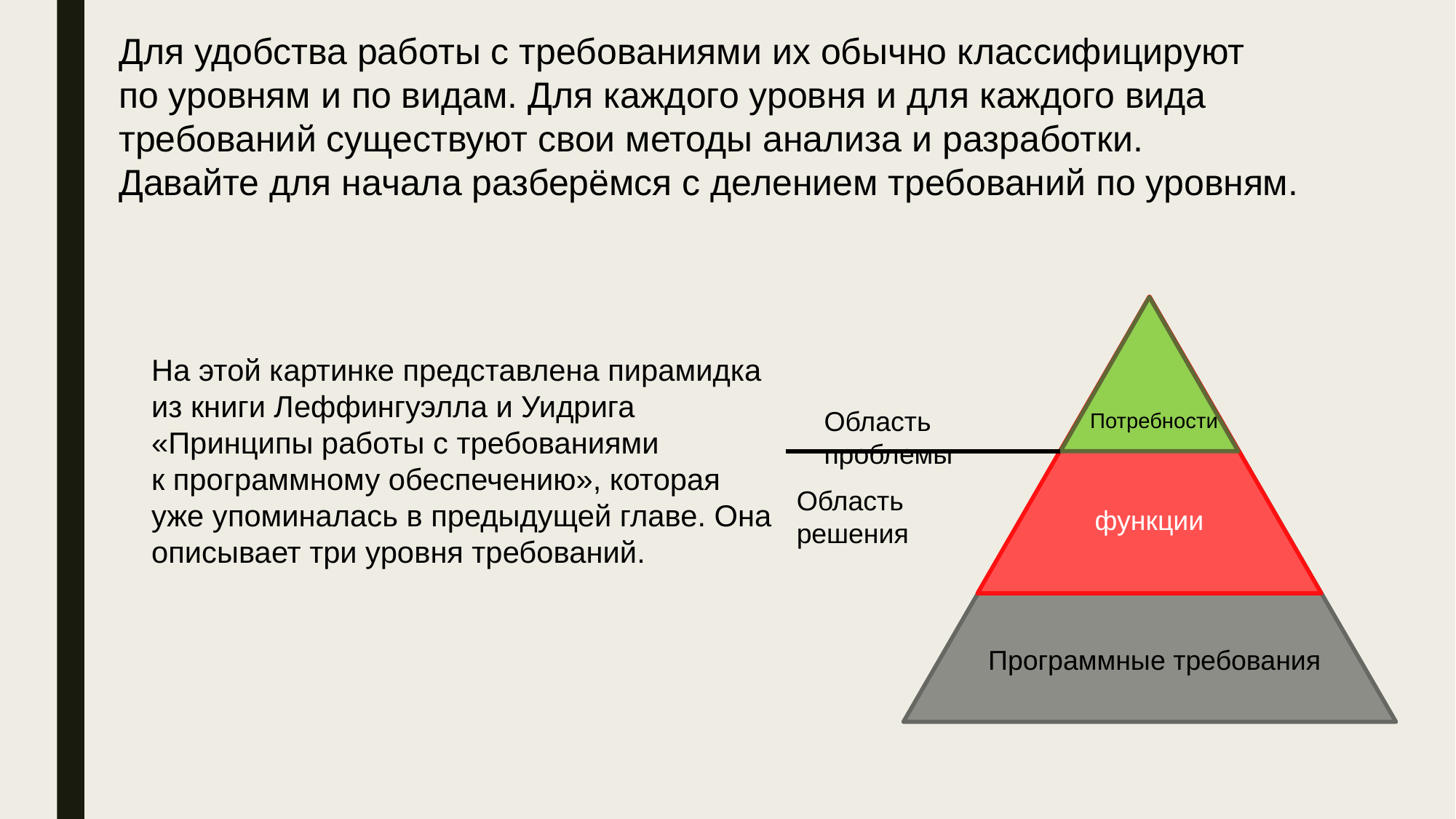

Для удобства работы с требованиями их обычно классифицируют по уровням и по видам. Для каждого уровня и для каждого вида требований существуют свои методы анализа и разработки.
Давайте для начала разберёмся с делением требований по уровням.

функции

На этой картинке представлена пирамидка из книги Леффингуэлла и Уидрига «Принципы работы с требованиями к программному обеспечению», которая уже упоминалась в предыдущей главе. Она описывает три уровня требований.
Область проблемы
Потребности
Область решения
Программные требования